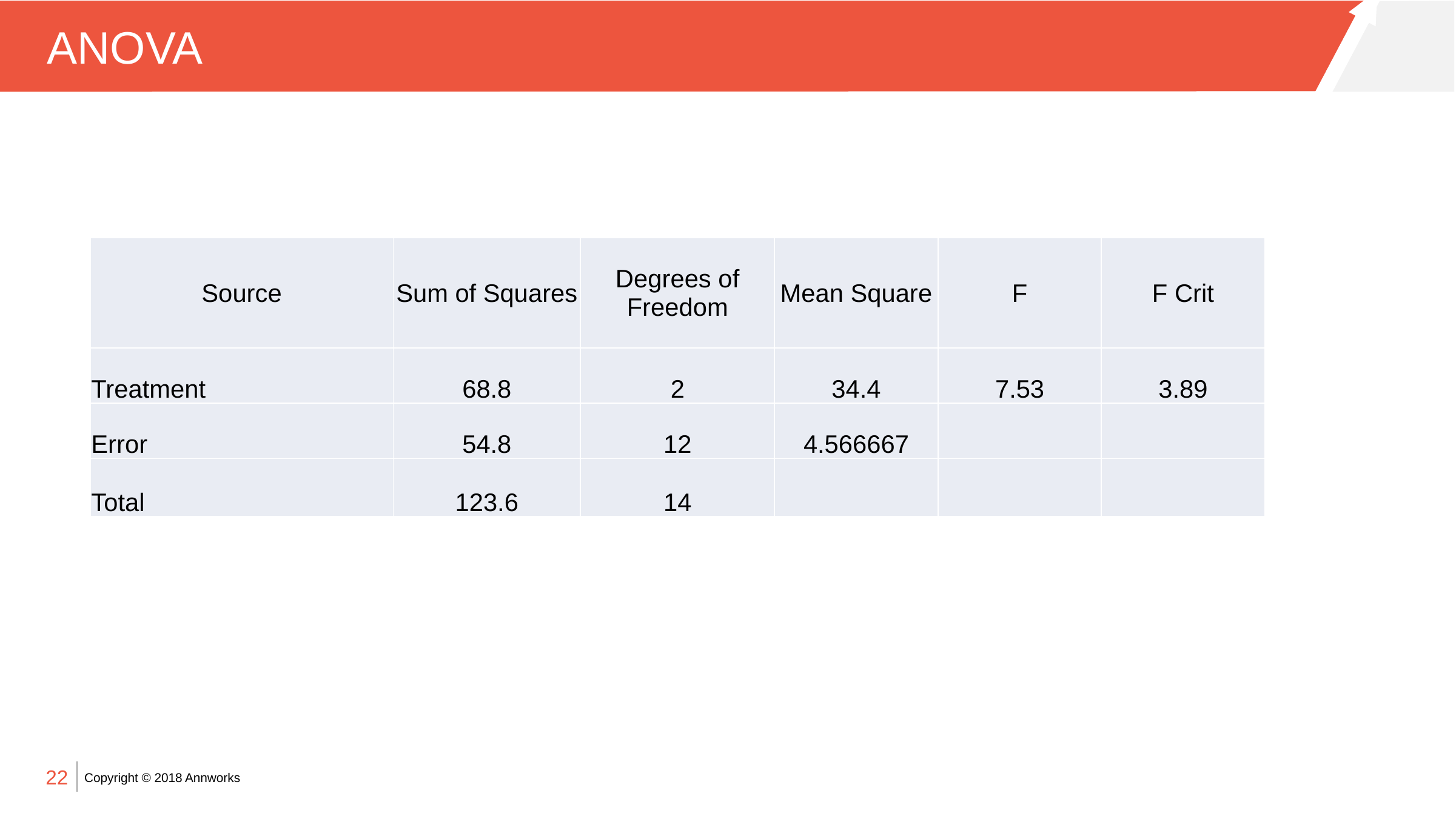

# ANOVA
| Source | Sum of Squares | Degrees of Freedom | Mean Square | F | F Crit |
| --- | --- | --- | --- | --- | --- |
| Treatment | 68.8 | 2 | 34.4 | 7.53 | 3.89 |
| Error | 54.8 | 12 | 4.566667 |  |  |
| Total | 123.6 | 14 |  |  |  |
22